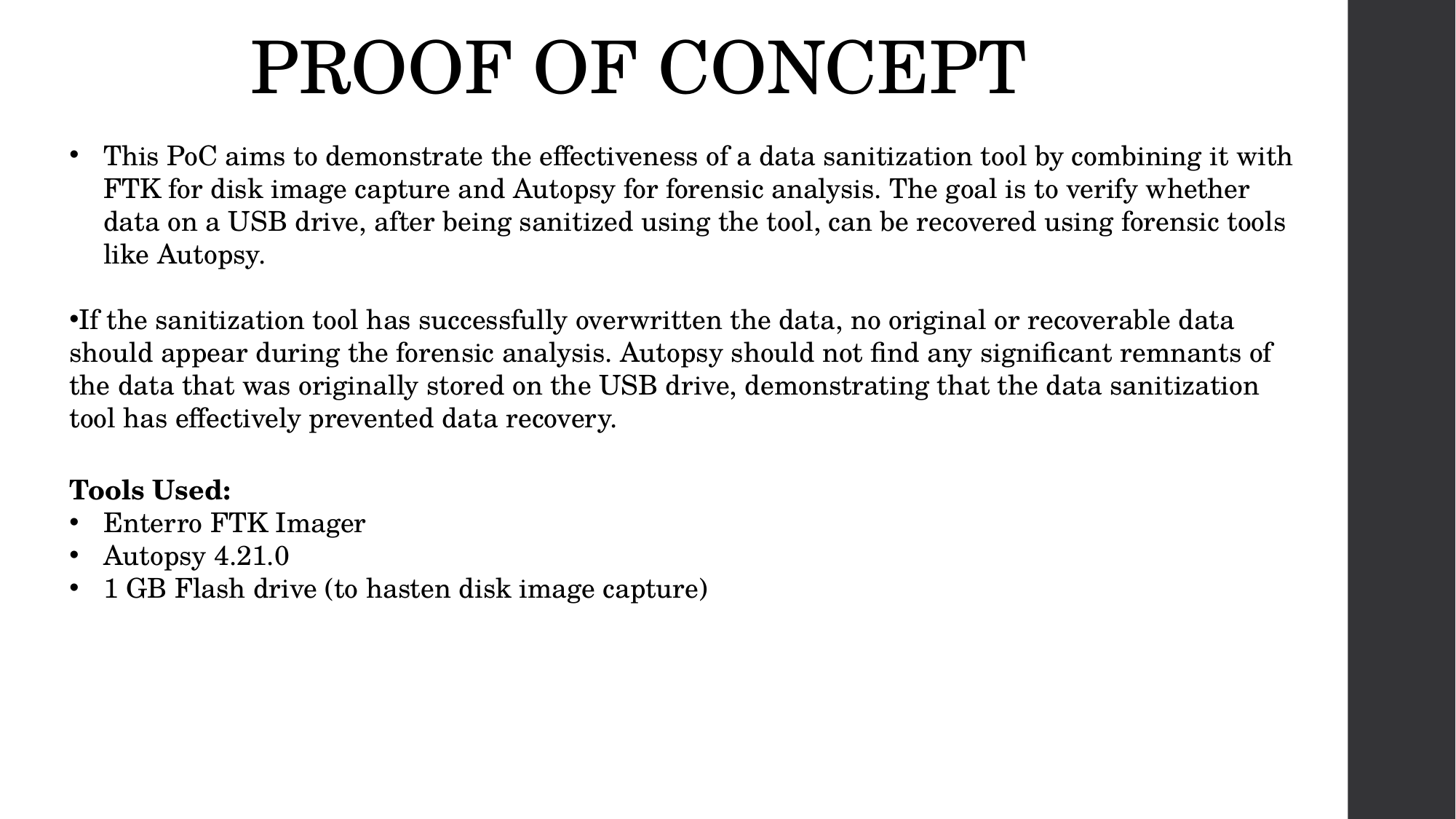

PROOF OF CONCEPT
This PoC aims to demonstrate the effectiveness of a data sanitization tool by combining it with FTK for disk image capture and Autopsy for forensic analysis. The goal is to verify whether data on a USB drive, after being sanitized using the tool, can be recovered using forensic tools like Autopsy.

If the sanitization tool has successfully overwritten the data, no original or recoverable data should appear during the forensic analysis. Autopsy should not find any significant remnants of the data that was originally stored on the USB drive, demonstrating that the data sanitization tool has effectively prevented data recovery.

Tools Used:
Enterro FTK Imager
Autopsy 4.21.0
1 GB Flash drive (to hasten disk image capture)